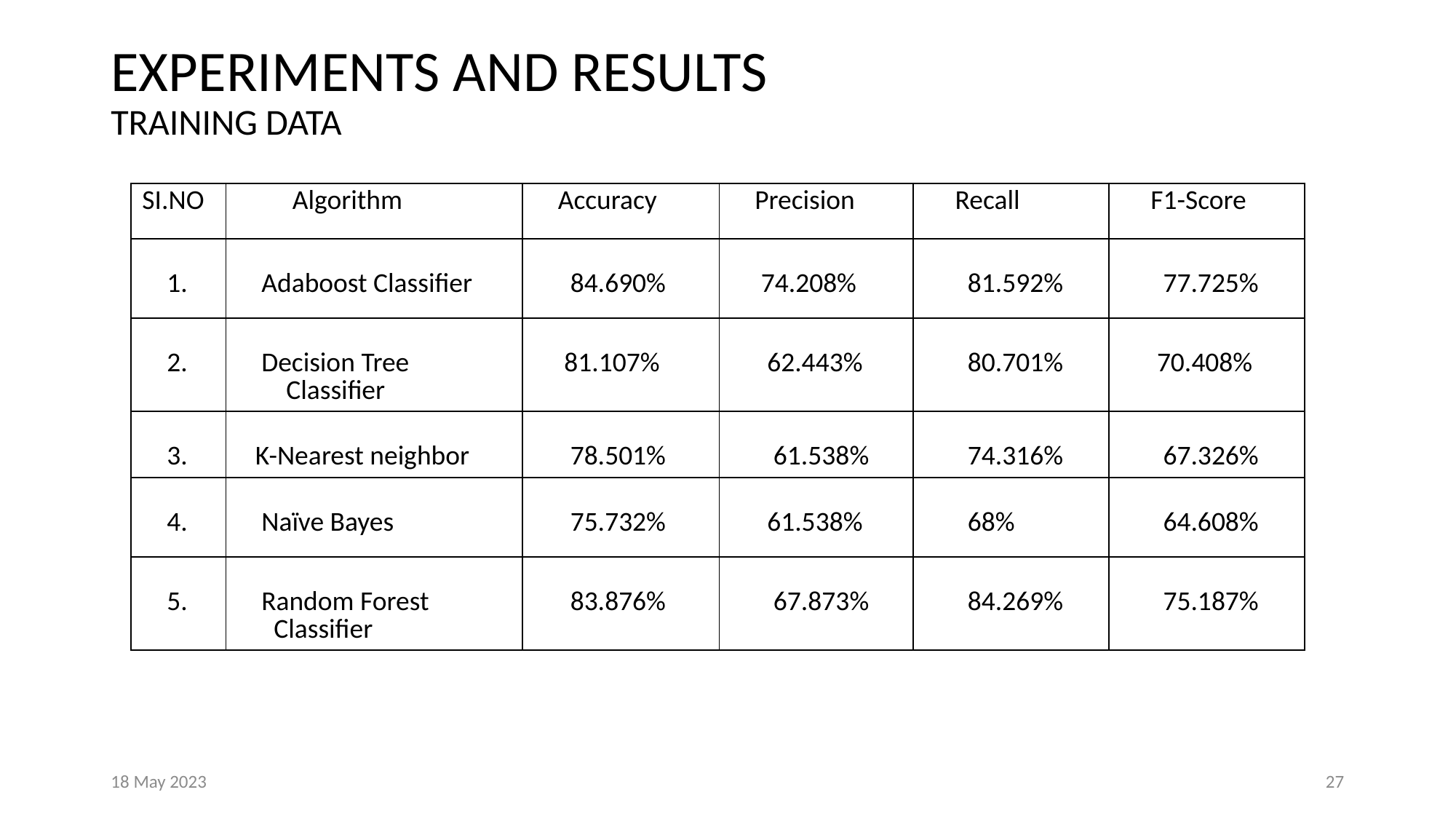

# EXPERIMENTS AND RESULTS TRAINING DATA
| SI.NO | Algorithm | Accuracy | Precision | Recall | F1-Score |
| --- | --- | --- | --- | --- | --- |
| 1. | Adaboost Classifier | 84.690% | 74.208% | 81.592% | 77.725% |
| 2. | Decision Tree Classifier | 81.107% | 62.443% | 80.701% | 70.408% |
| 3. | K-Nearest neighbor | 78.501% | 61.538% | 74.316% | 67.326% |
| 4. | Naïve Bayes | 75.732% | 61.538% | 68% | 64.608% |
| 5. | Random Forest Classifier | 83.876% | 67.873% | 84.269% | 75.187% |
18 May 2023
27